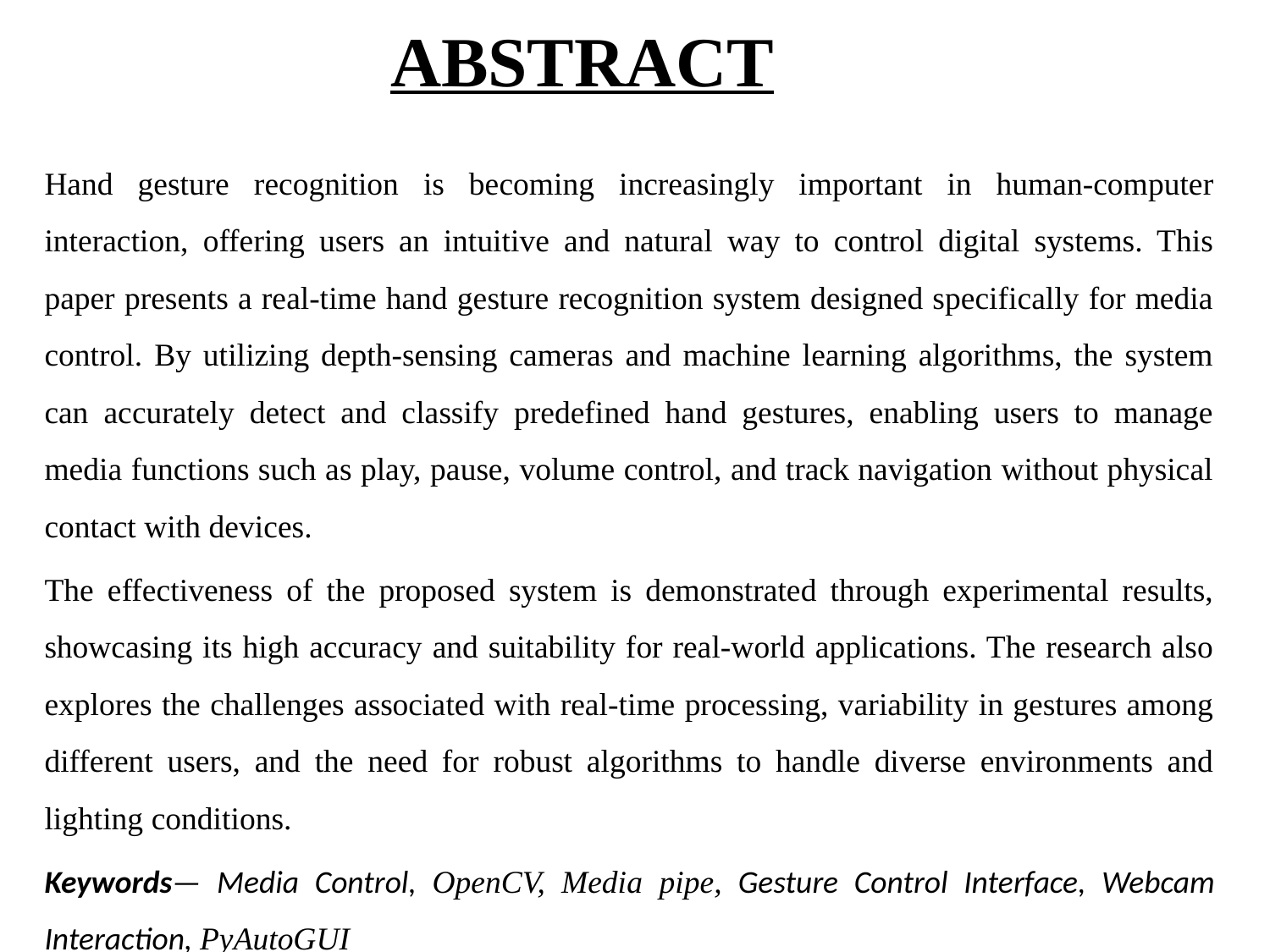

# ABSTRACT
Hand gesture recognition is becoming increasingly important in human-computer interaction, offering users an intuitive and natural way to control digital systems. This paper presents a real-time hand gesture recognition system designed specifically for media control. By utilizing depth-sensing cameras and machine learning algorithms, the system can accurately detect and classify predefined hand gestures, enabling users to manage media functions such as play, pause, volume control, and track navigation without physical contact with devices.
The effectiveness of the proposed system is demonstrated through experimental results, showcasing its high accuracy and suitability for real-world applications. The research also explores the challenges associated with real-time processing, variability in gestures among different users, and the need for robust algorithms to handle diverse environments and lighting conditions.
Keywords— Media Control, OpenCV, Media pipe, Gesture Control Interface, Webcam Interaction, PyAutoGUI